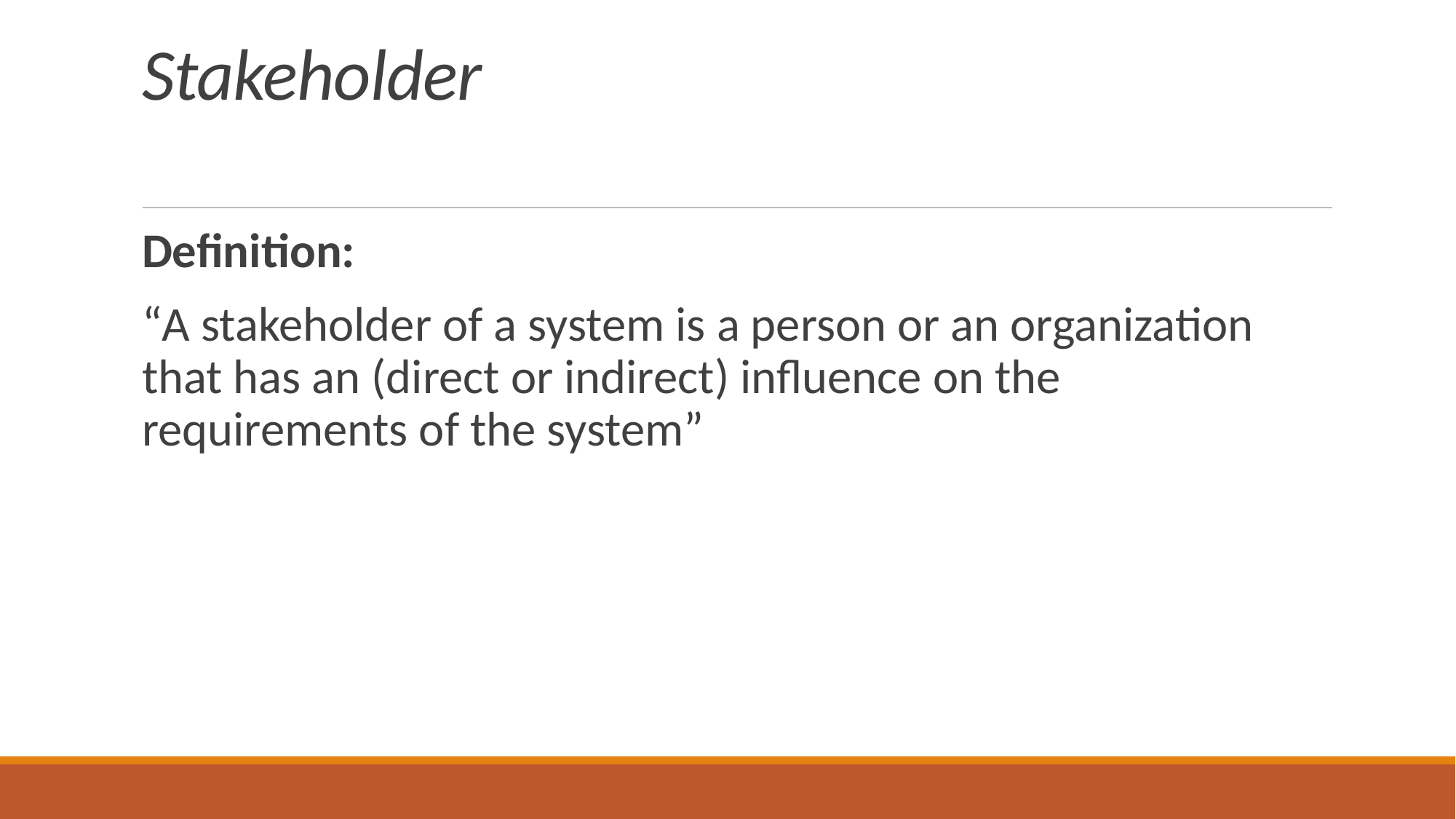

# Stakeholder
Definition:
“A stakeholder of a system is a person or an organization that has an (direct or indirect) influence on the requirements of the system”